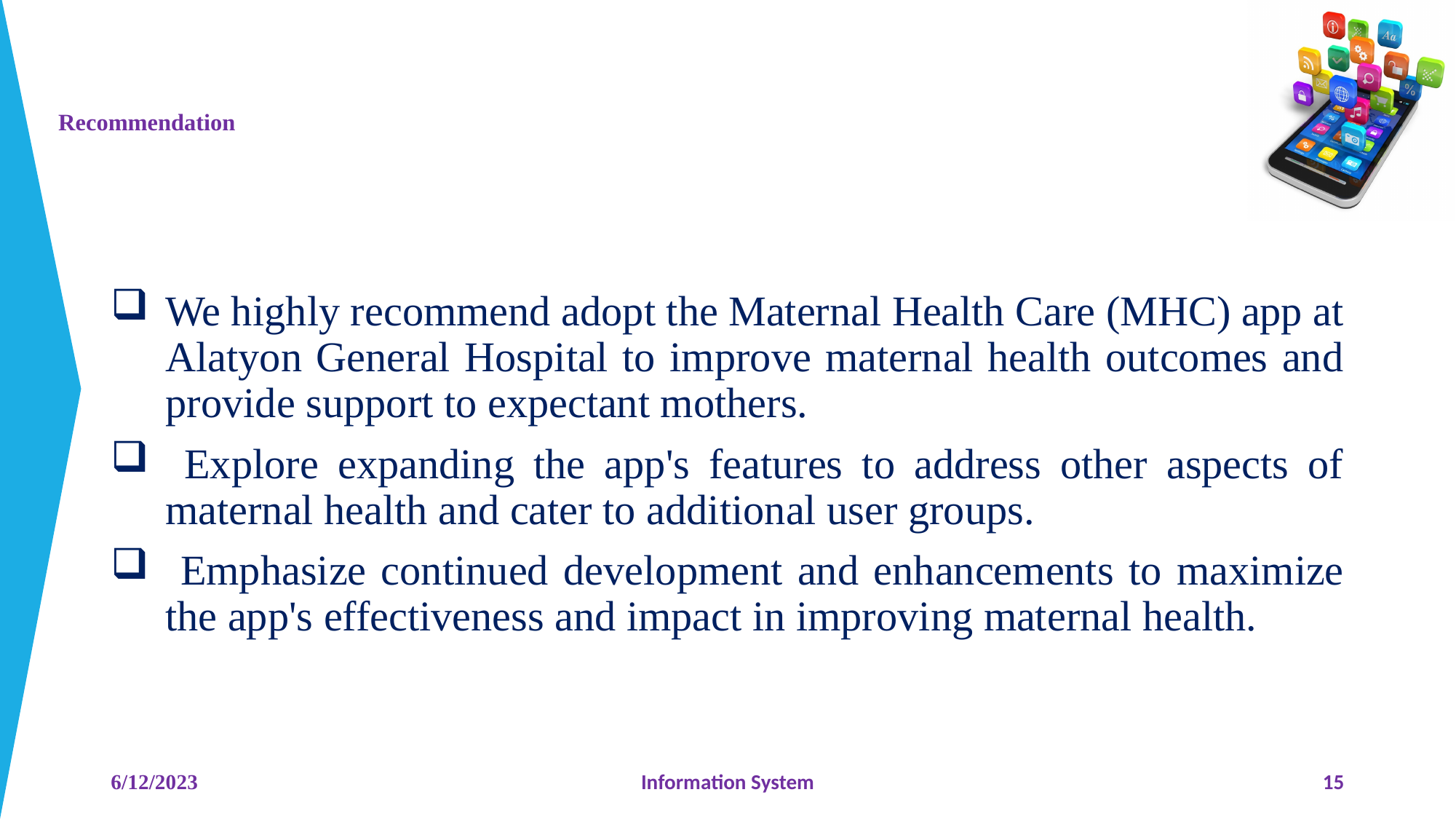

# Recommendation

We highly recommend adopt the Maternal Health Care (MHC) app at Alatyon General Hospital to improve maternal health outcomes and provide support to expectant mothers.
 Explore expanding the app's features to address other aspects of maternal health and cater to additional user groups.
 Emphasize continued development and enhancements to maximize the app's effectiveness and impact in improving maternal health.
6/12/2023
Information System
15